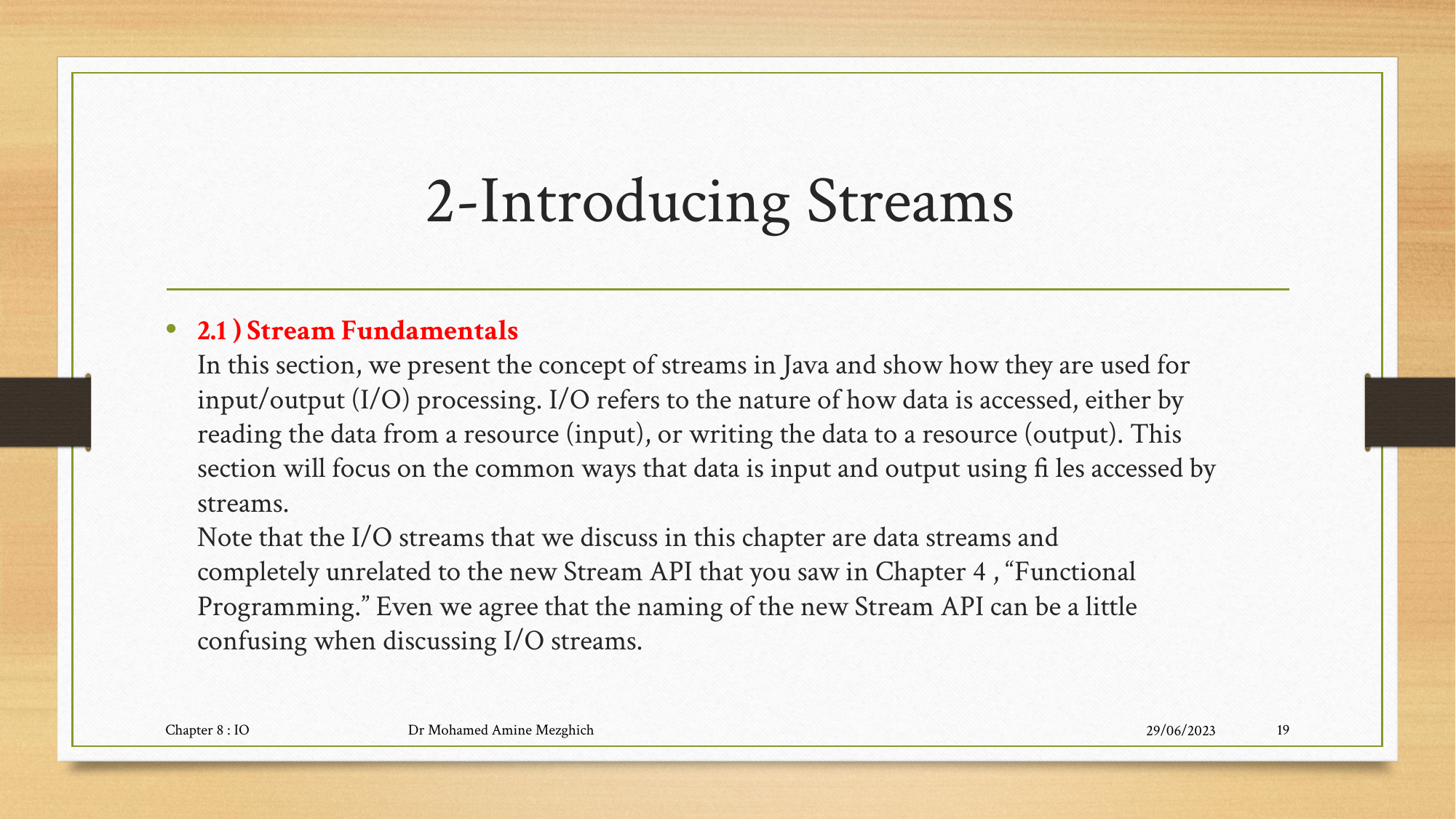

# 2-Introducing Streams
2.1 ) Stream Fundamentals
In this section, we present the concept of streams in Java and show how they are used for
input/output (I/O) processing. I/O refers to the nature of how data is accessed, either by
reading the data from a resource (input), or writing the data to a resource (output). This
section will focus on the common ways that data is input and output using fi les accessed by
streams.
Note that the I/O streams that we discuss in this chapter are data streams and
completely unrelated to the new Stream API that you saw in Chapter 4 , “Functional
Programming.” Even we agree that the naming of the new Stream API can be a little
confusing when discussing I/O streams.
Chapter 8 : IO                                              Dr Mohamed Amine Mezghich
29/06/2023
19